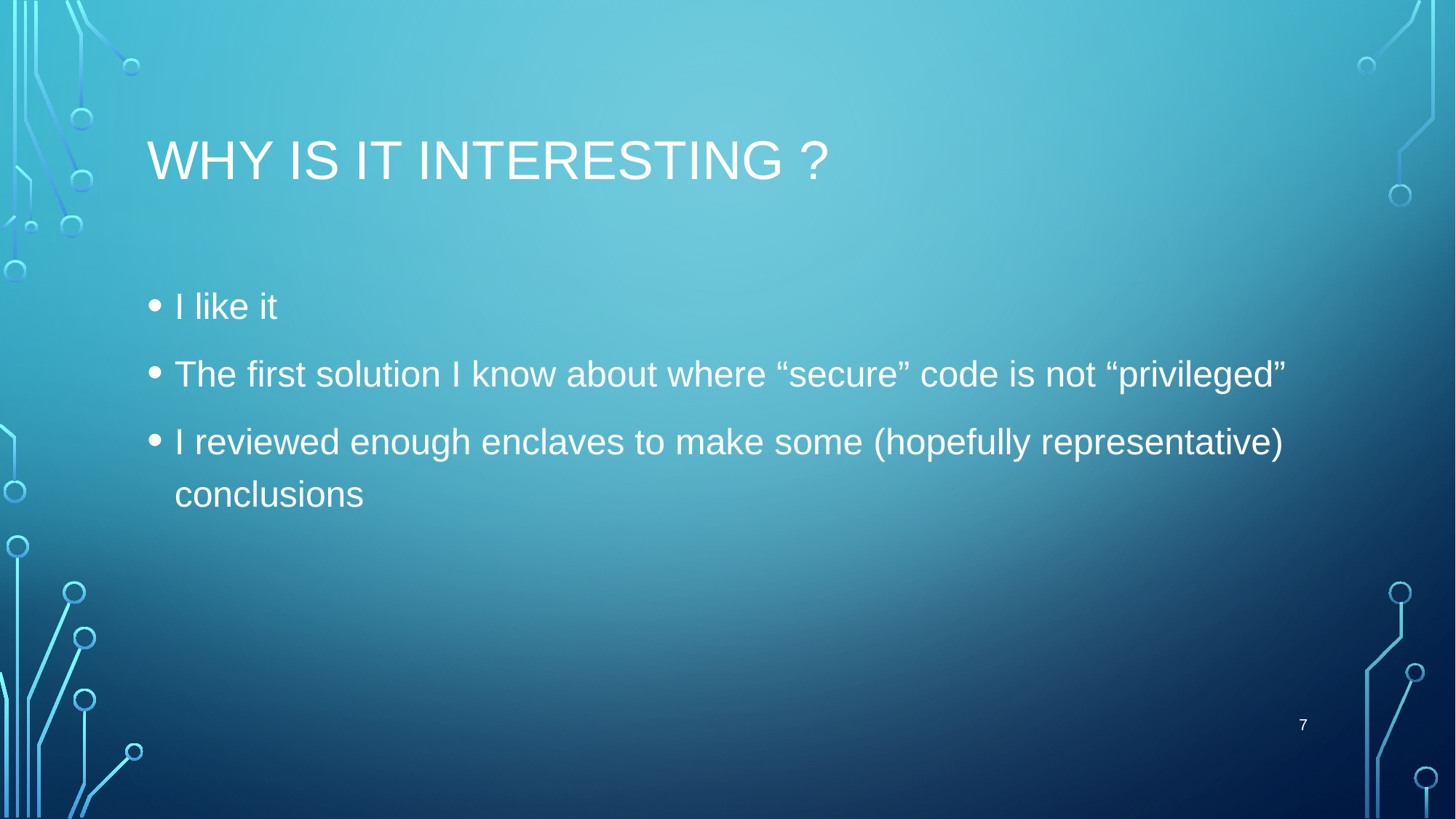

# Why is it interesting ?
I like it
The first solution I know about where “secure” code is not “privileged”
I reviewed enough enclaves to make some (hopefully representative) conclusions
7